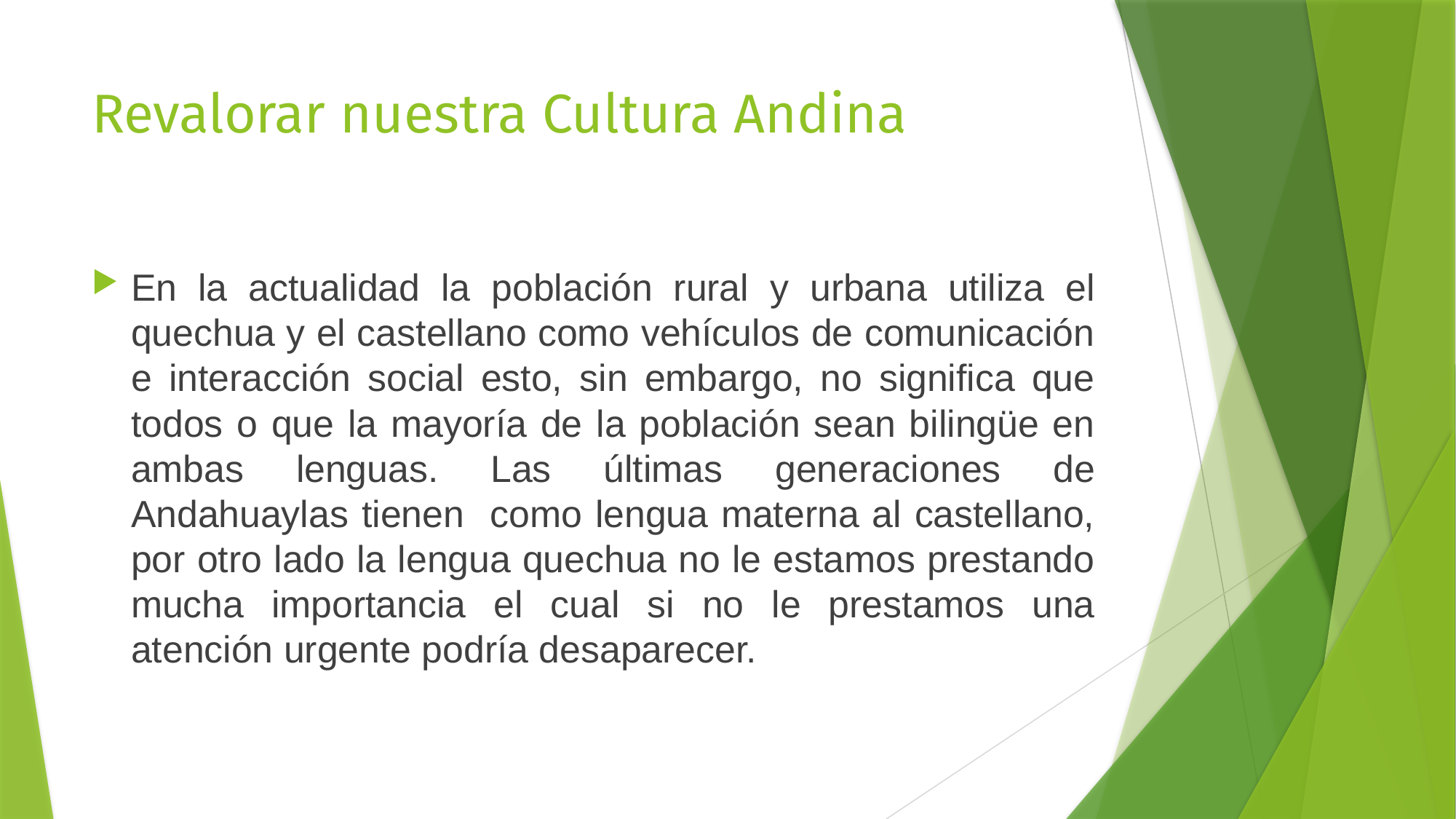

# Revalorar nuestra Cultura Andina
En la actualidad la población rural y urbana utiliza el quechua y el castellano como vehículos de comunicación e interacción social esto, sin embargo, no significa que todos o que la mayoría de la población sean bilingüe en ambas lenguas. Las últimas generaciones de Andahuaylas tienen  como lengua materna al castellano, por otro lado la lengua quechua no le estamos prestando mucha importancia el cual si no le prestamos una atención urgente podría desaparecer.